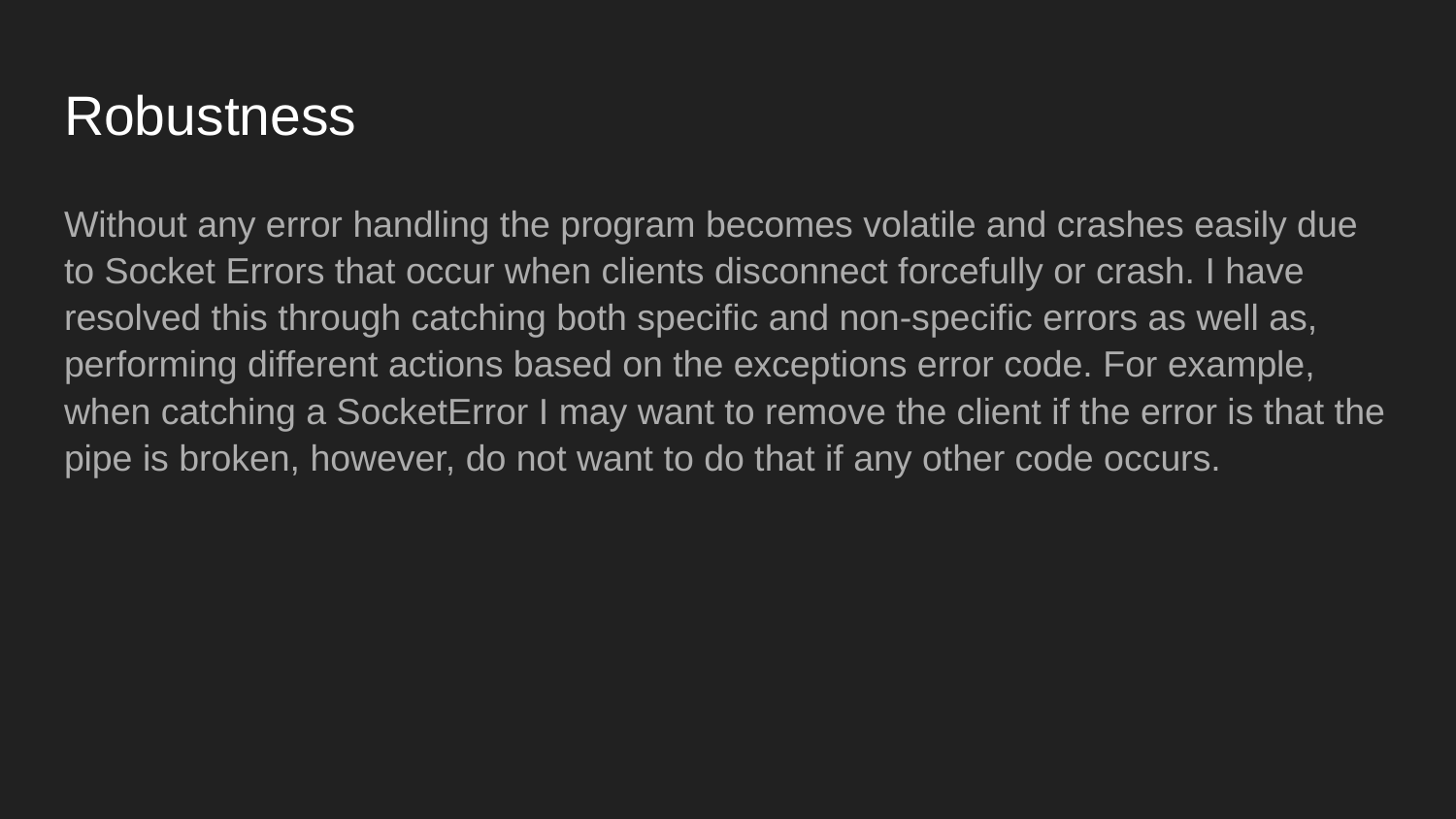

# Robustness
Without any error handling the program becomes volatile and crashes easily due to Socket Errors that occur when clients disconnect forcefully or crash. I have resolved this through catching both specific and non-specific errors as well as, performing different actions based on the exceptions error code. For example, when catching a SocketError I may want to remove the client if the error is that the pipe is broken, however, do not want to do that if any other code occurs.